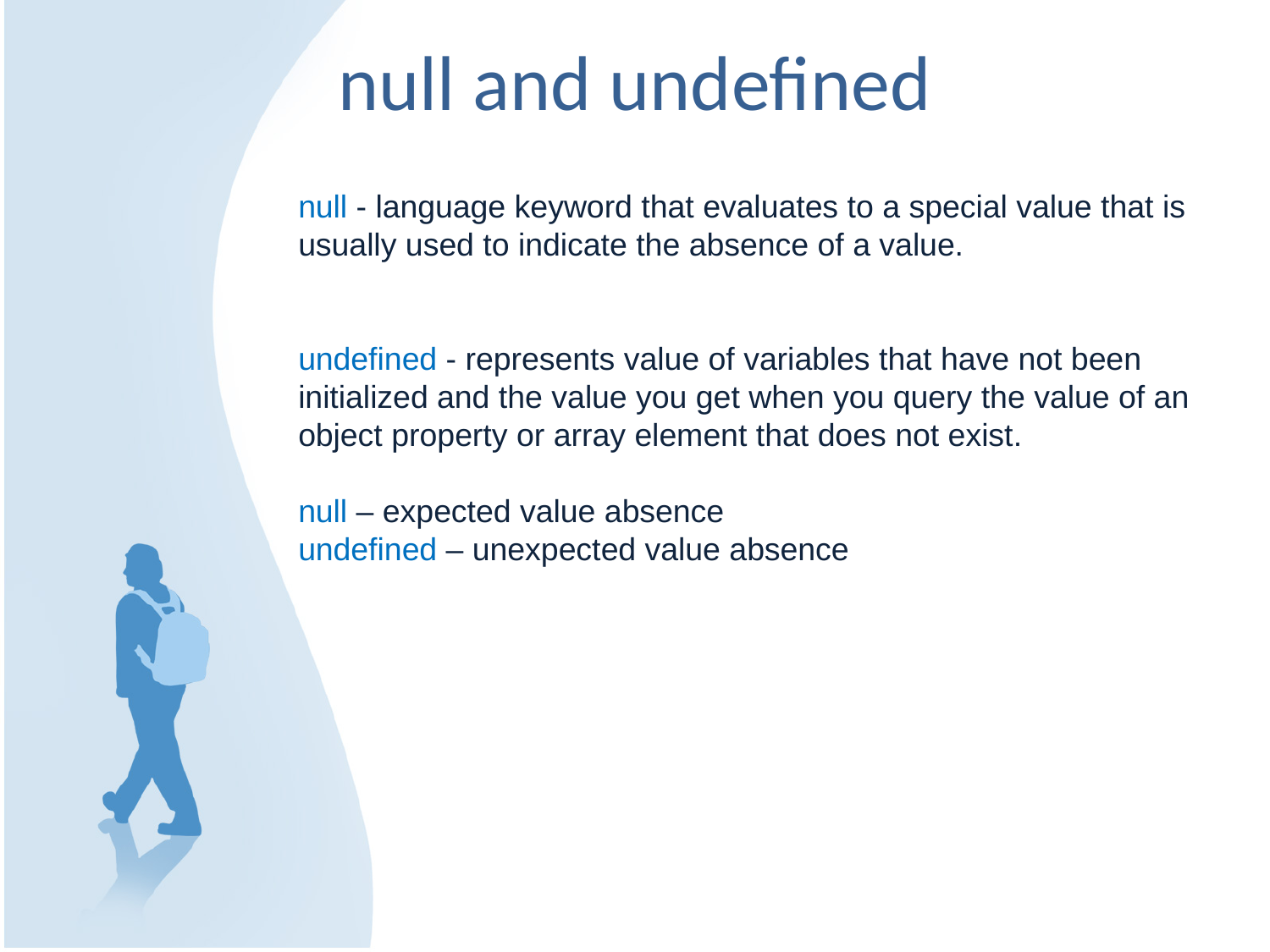

# null and undefined
null - language keyword that evaluates to a special value that is usually used to indicate the absence of a value.

undefined - represents value of variables that have not been
initialized and the value you get when you query the value of an object property or array element that does not exist.

null – expected value absence
undefined – unexpected value absence